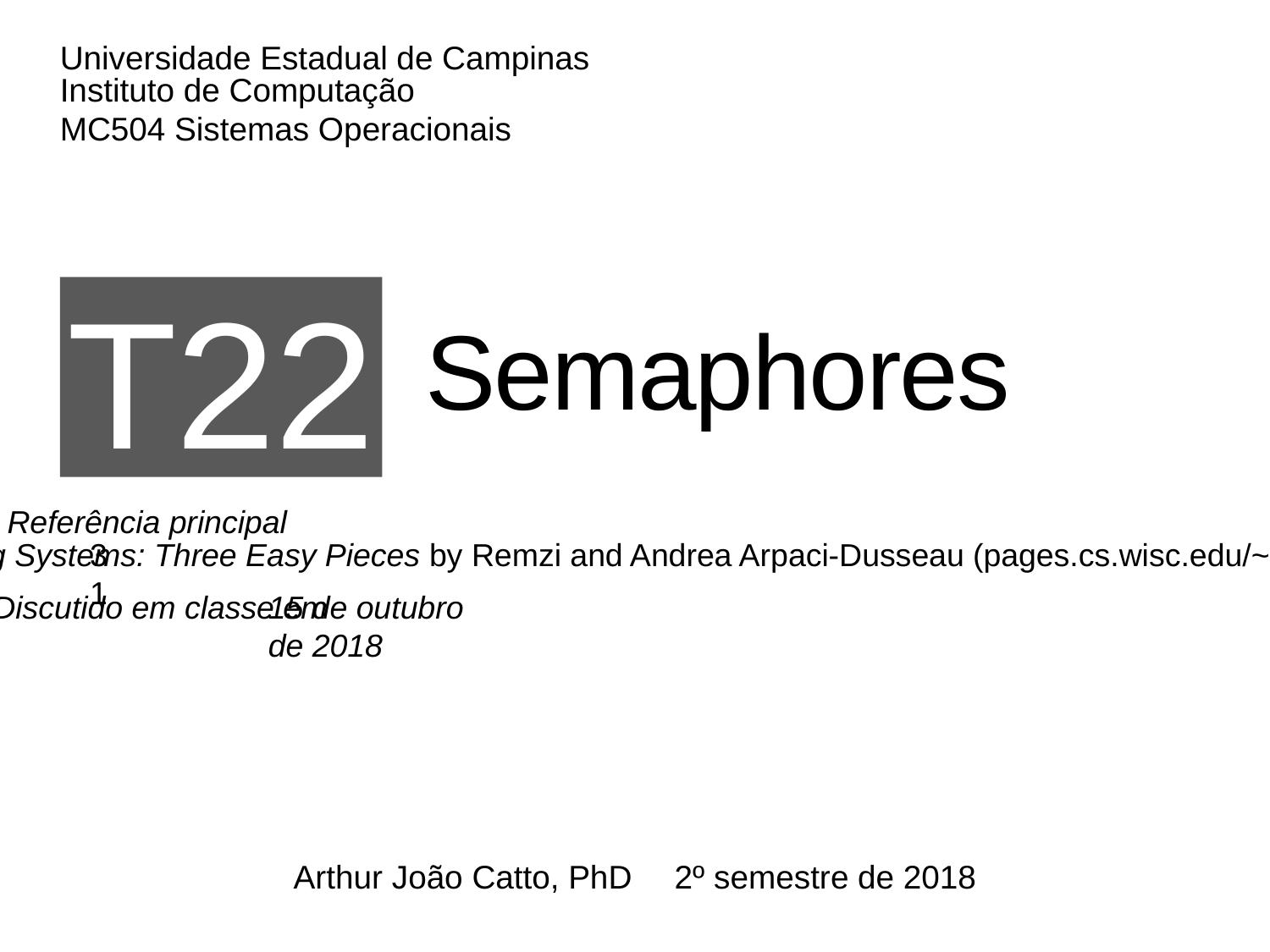

# Semaphores
T22
31
15 de outubro de 2018